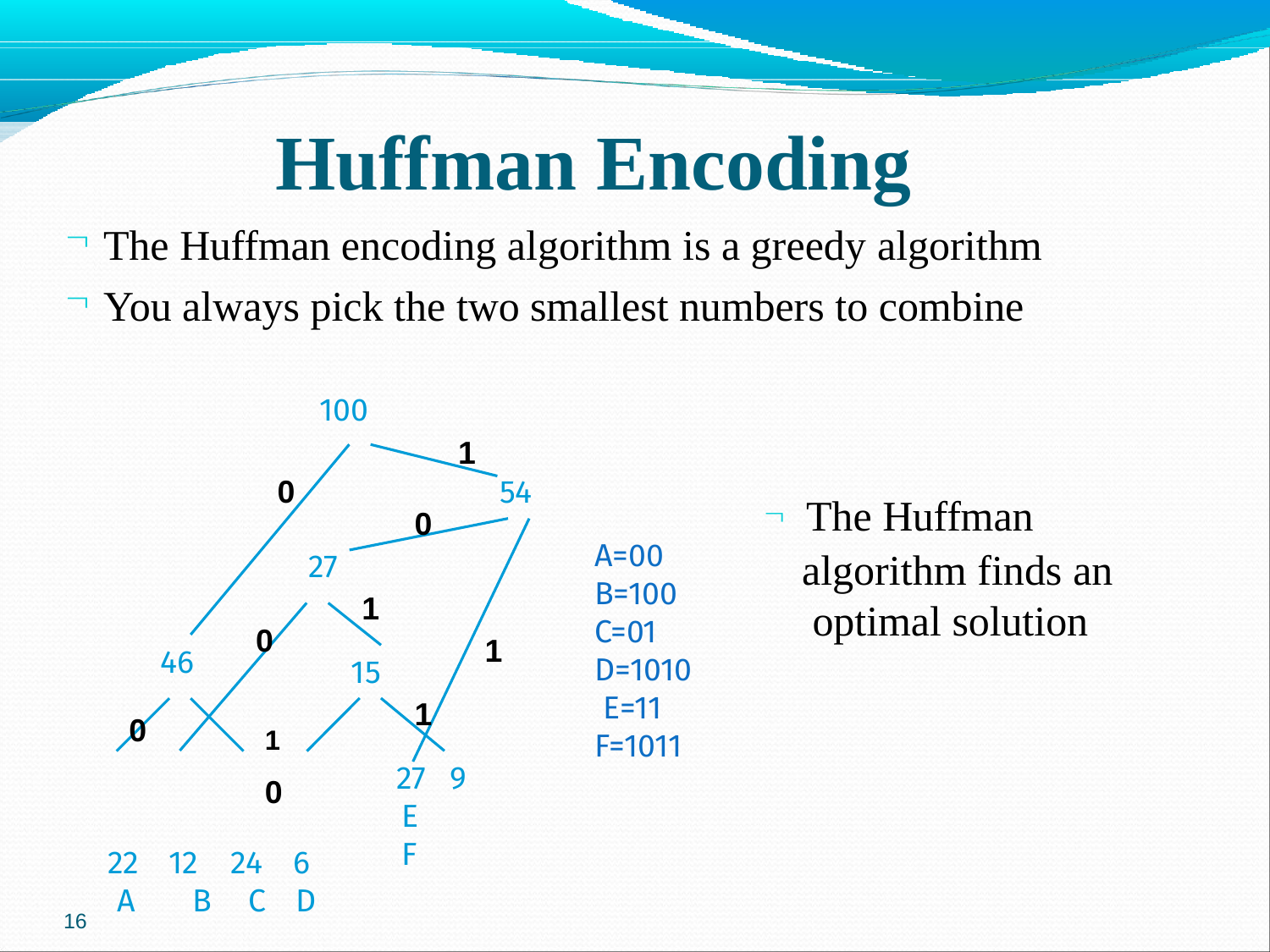

# Huffman Encoding

The Huffman encoding algorithm is a greedy algorithm
You always pick the two smallest numbers to combine

100
1

¬ The Huffman  algorithm finds an  optimal solution
0
54
0

A=00  B=100  C=01  D=1010  E=11  F=1011
27
1
15

0
1
46
0	1	0
22	12	24	6
A	B	C	D
1
27	9
E	F

16